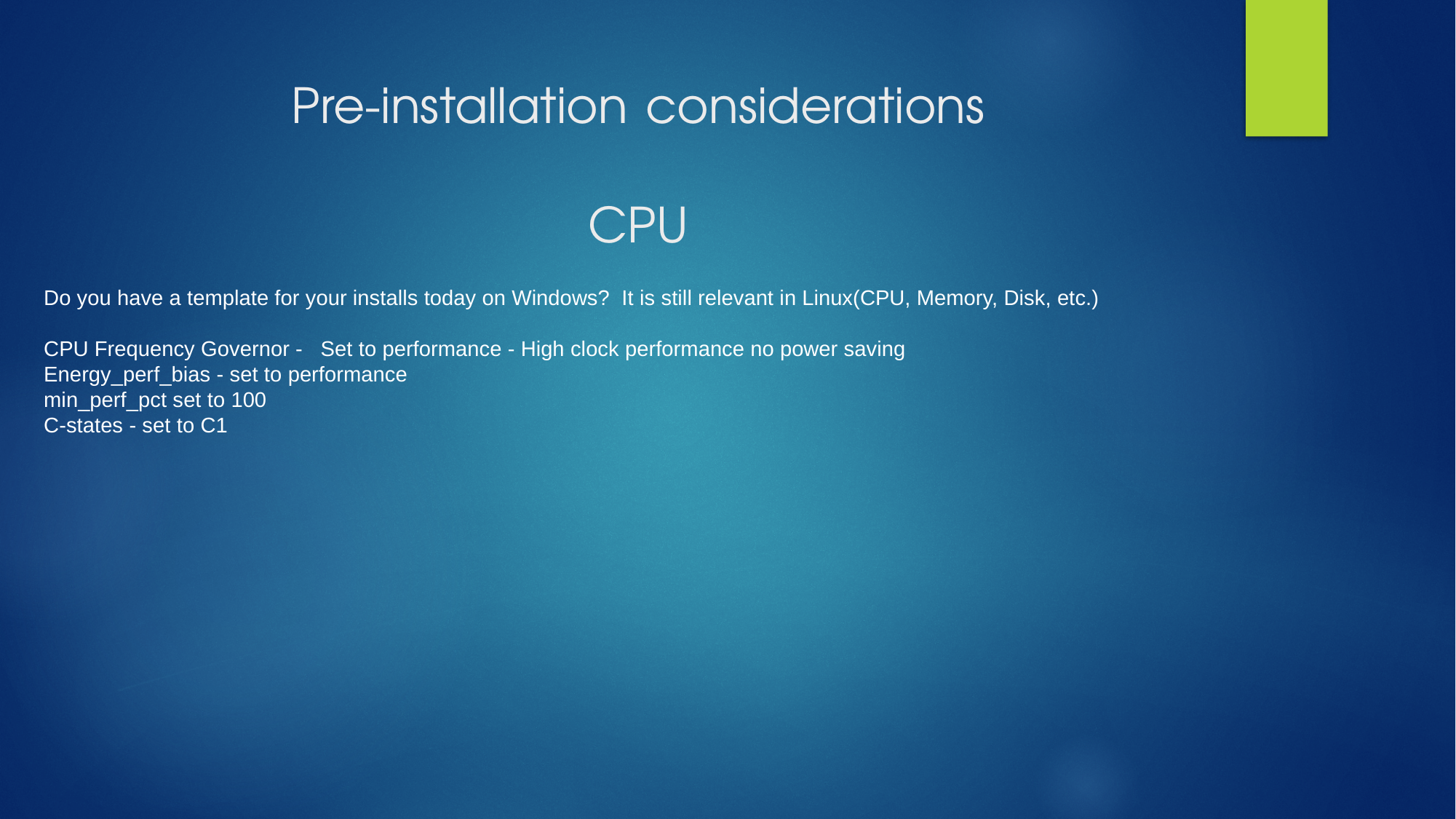

# Pre-installation considerations
CPU
Do you have a template for your installs today on Windows?  It is still relevant in Linux(CPU, Memory, Disk, etc.)

CPU Frequency Governor -   Set to performance - High clock performance no power saving
Energy_perf_bias - set to performance
min_perf_pct set to 100
C-states - set to C1